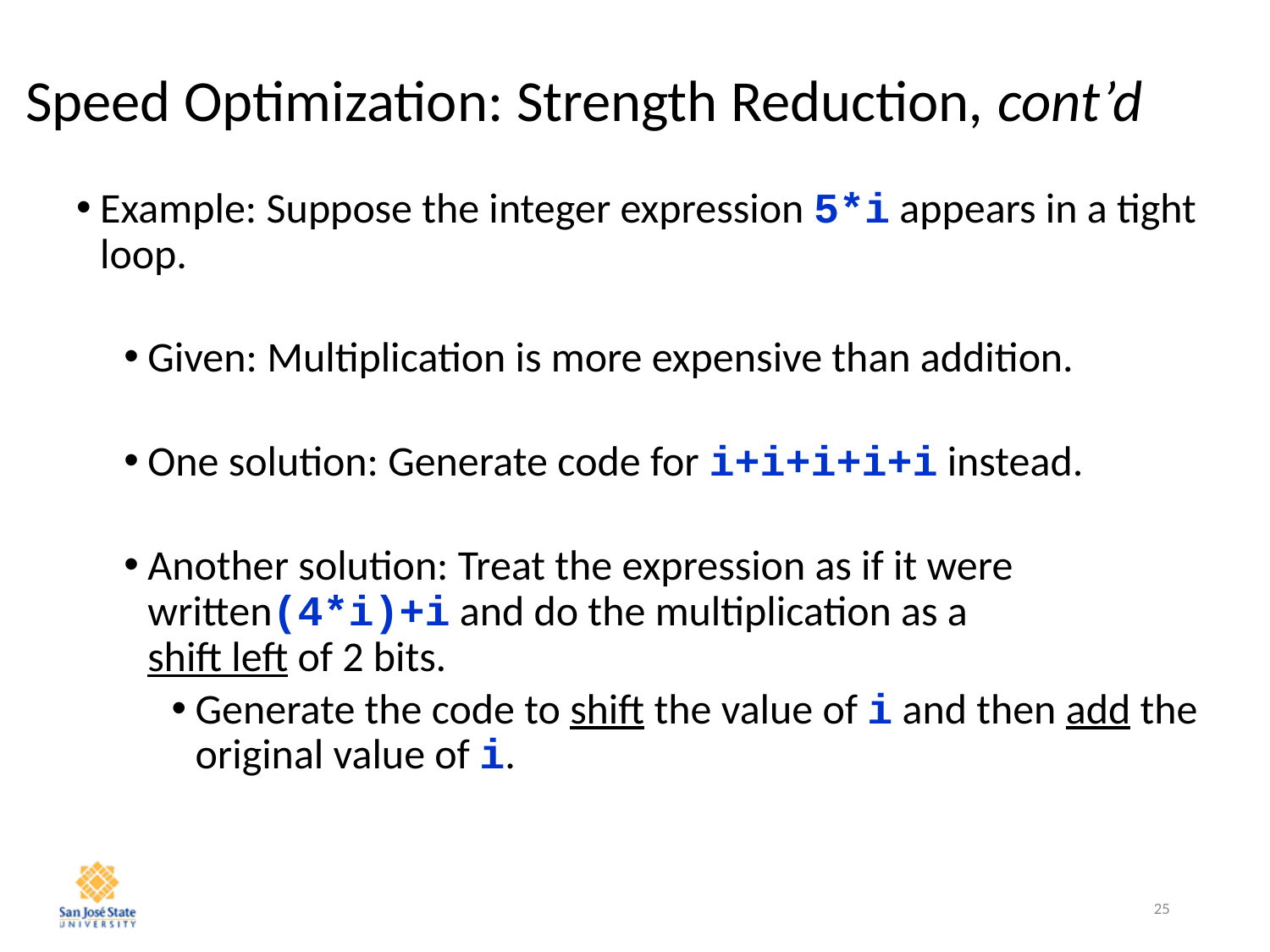

# Speed Optimization: Strength Reduction, cont’d
Example: Suppose the integer expression 5*i appears in a tight loop.

Given: Multiplication is more expensive than addition.

One solution: Generate code for i+i+i+i+i instead.

Another solution: Treat the expression as if it were written(4*i)+i and do the multiplication as a
shift left of 2 bits.
Generate the code to shift the value of i and then add the original value of i.
25